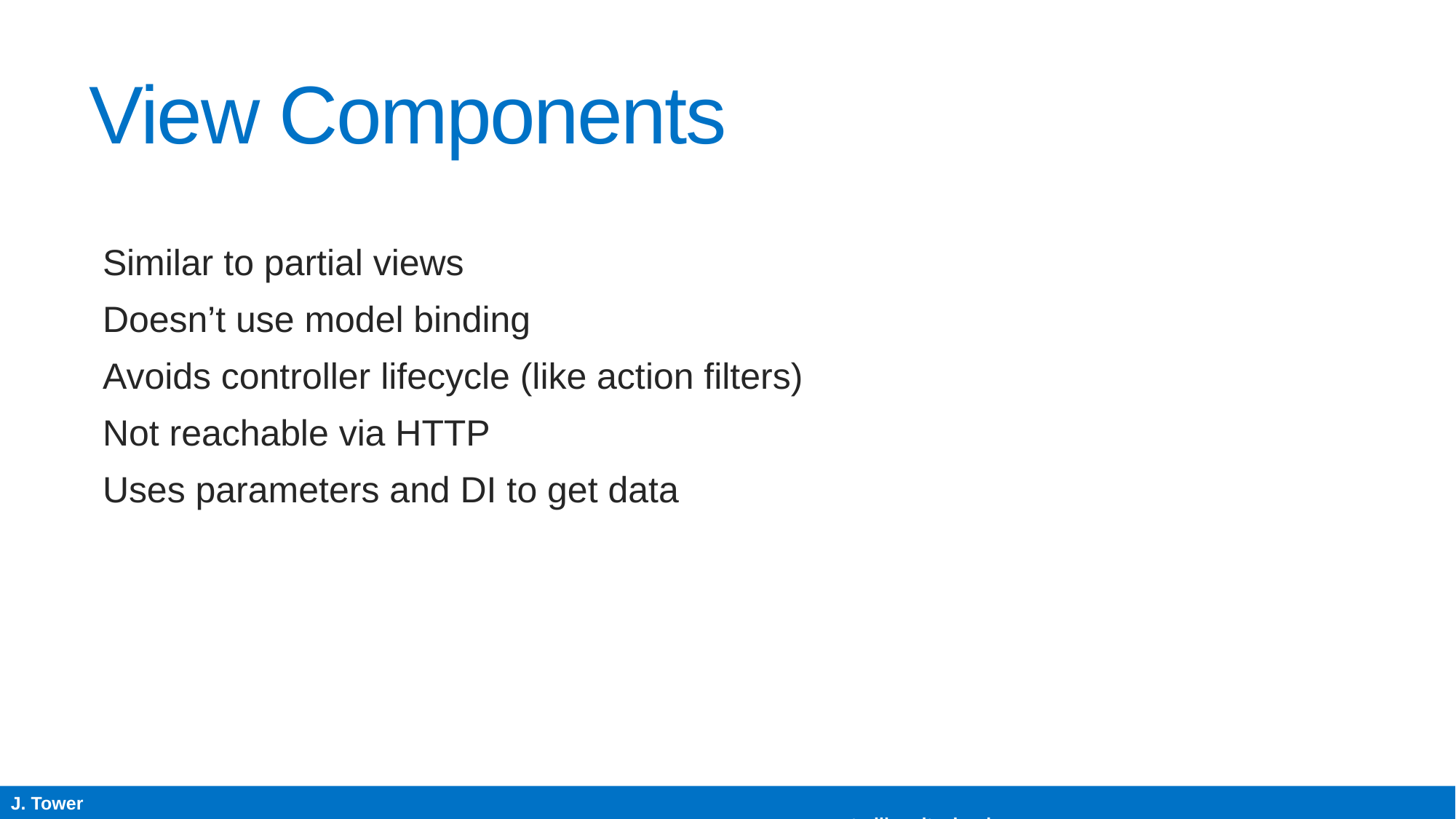

# View Components
Similar to partial views
Doesn’t use model binding
Avoids controller lifecycle (like action filters)
Not reachable via HTTP
Uses parameters and DI to get data